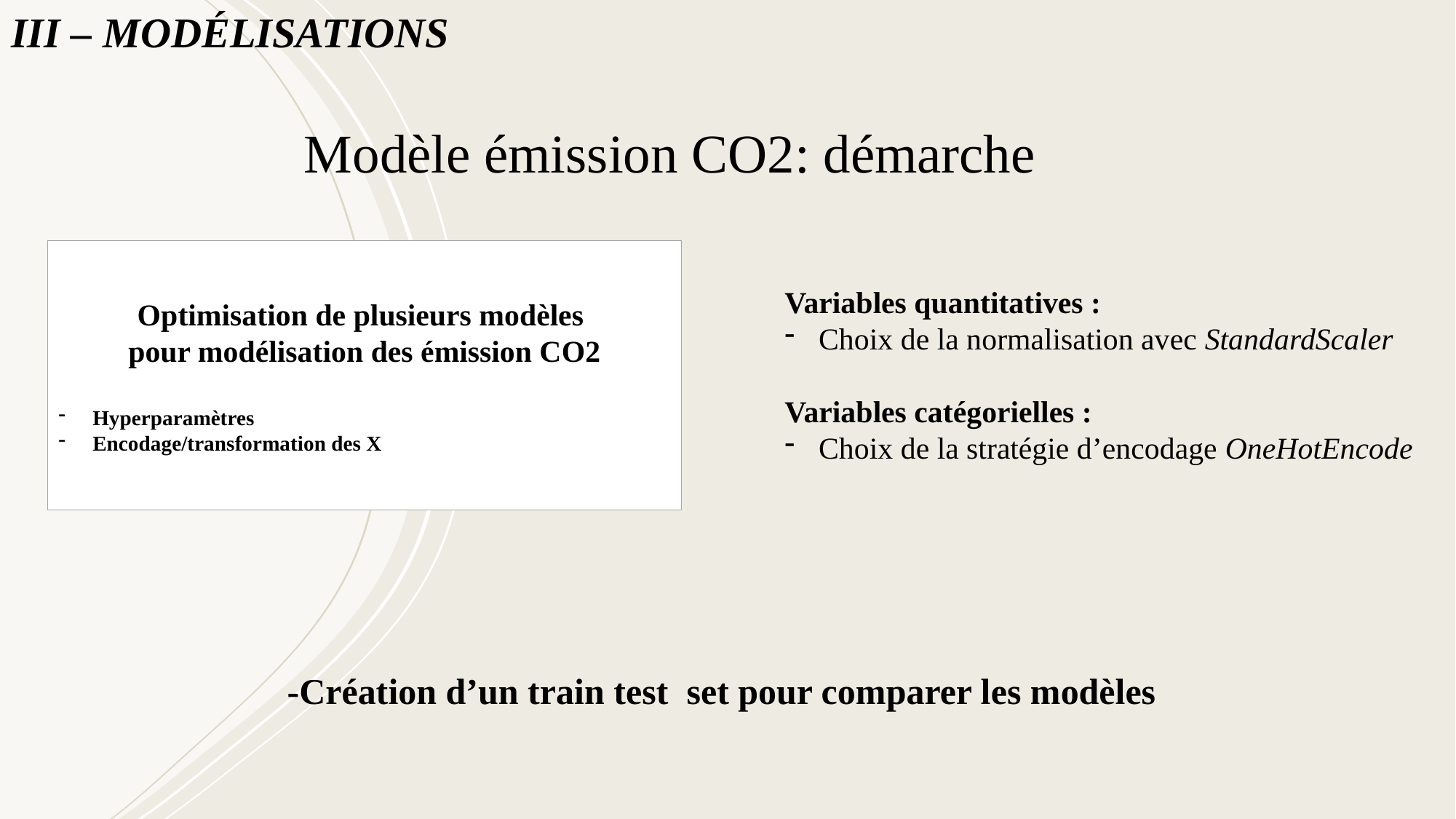

III – MODÉLISATIONS
Modèle émission CO2: démarche
Optimisation de plusieurs modèles
pour modélisation des émission CO2

Hyperparamètres
Encodage/transformation des X
Variables quantitatives :
Choix de la normalisation avec StandardScaler

Variables catégorielles :
Choix de la stratégie d’encodage OneHotEncode
-Création d’un train test  set pour comparer les modèles